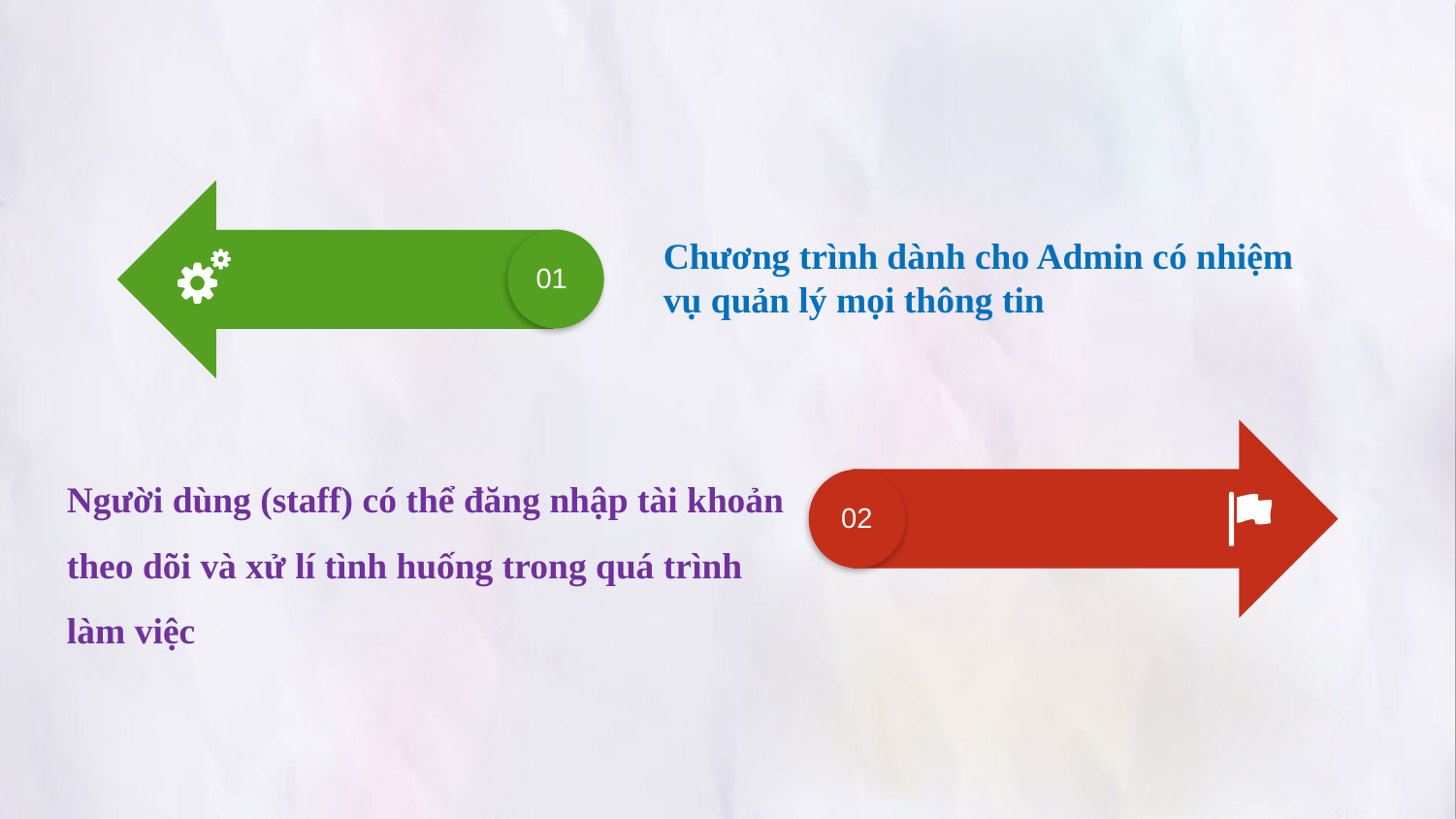

01

02

Chương trình dành cho Admin có nhiệm vụ quản lý mọi thông tin
Người dùng (staff) có thể đăng nhập tài khoản theo dõi và xử lí tình huống trong quá trình làm việc